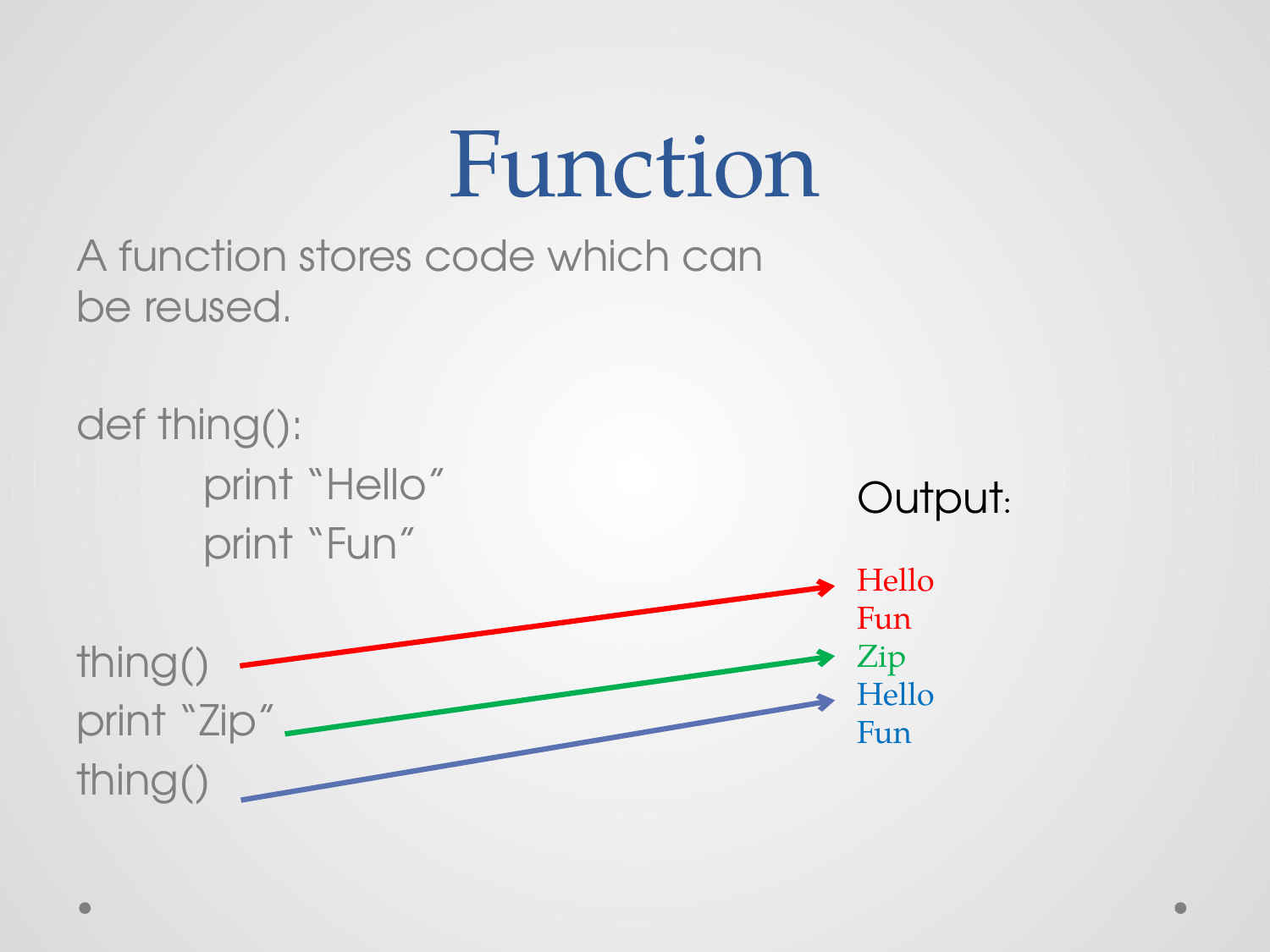

# Function
A function stores code which can be reused.

def thing():
	print “Hello”
	print “Fun”

thing()
print “Zip”
thing()

Output:

Hello
Fun
Zip
Hello
Fun